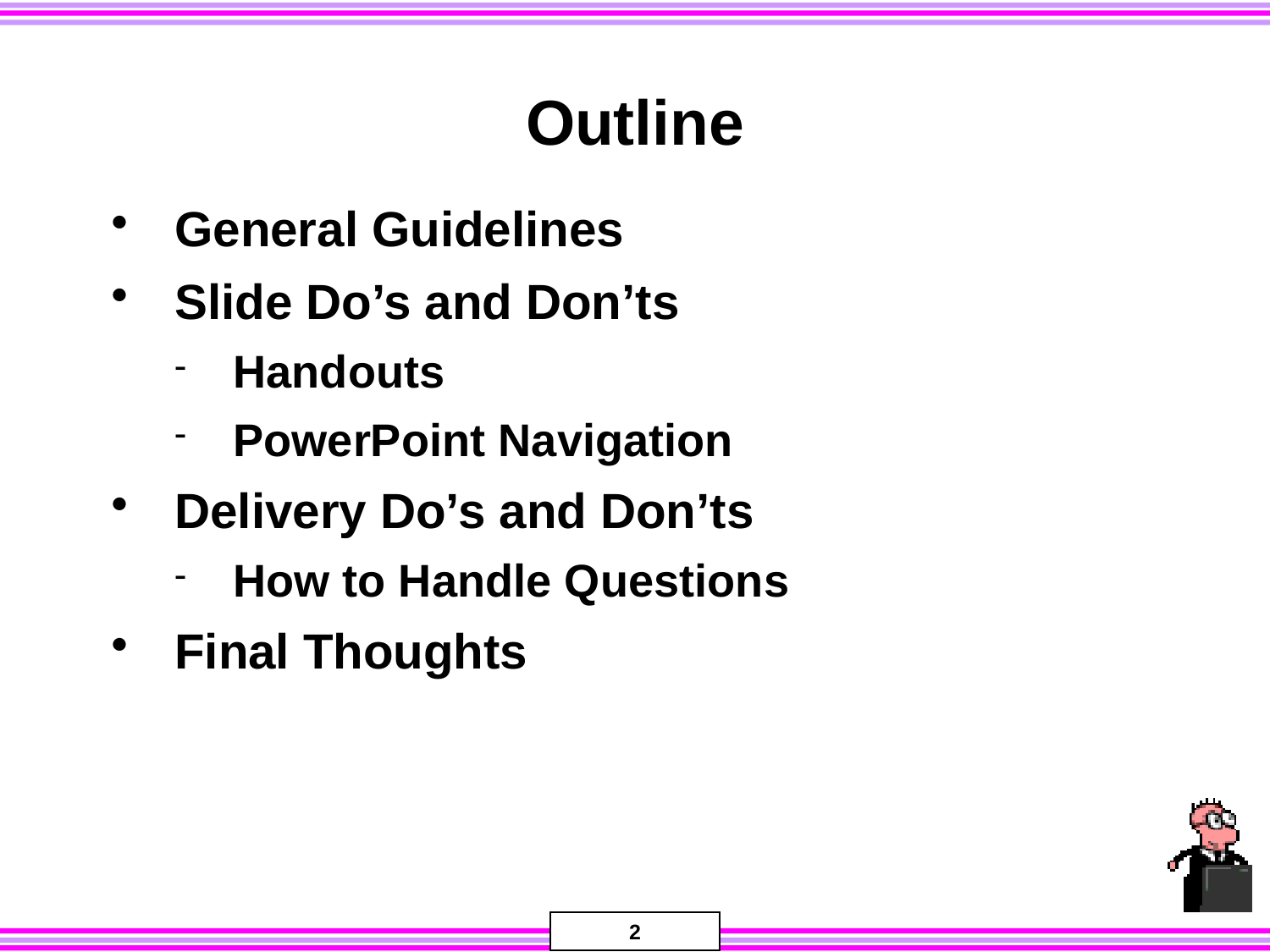

# Outline
General Guidelines
Slide Do’s and Don’ts
Handouts
PowerPoint Navigation
Delivery Do’s and Don’ts
How to Handle Questions
Final Thoughts